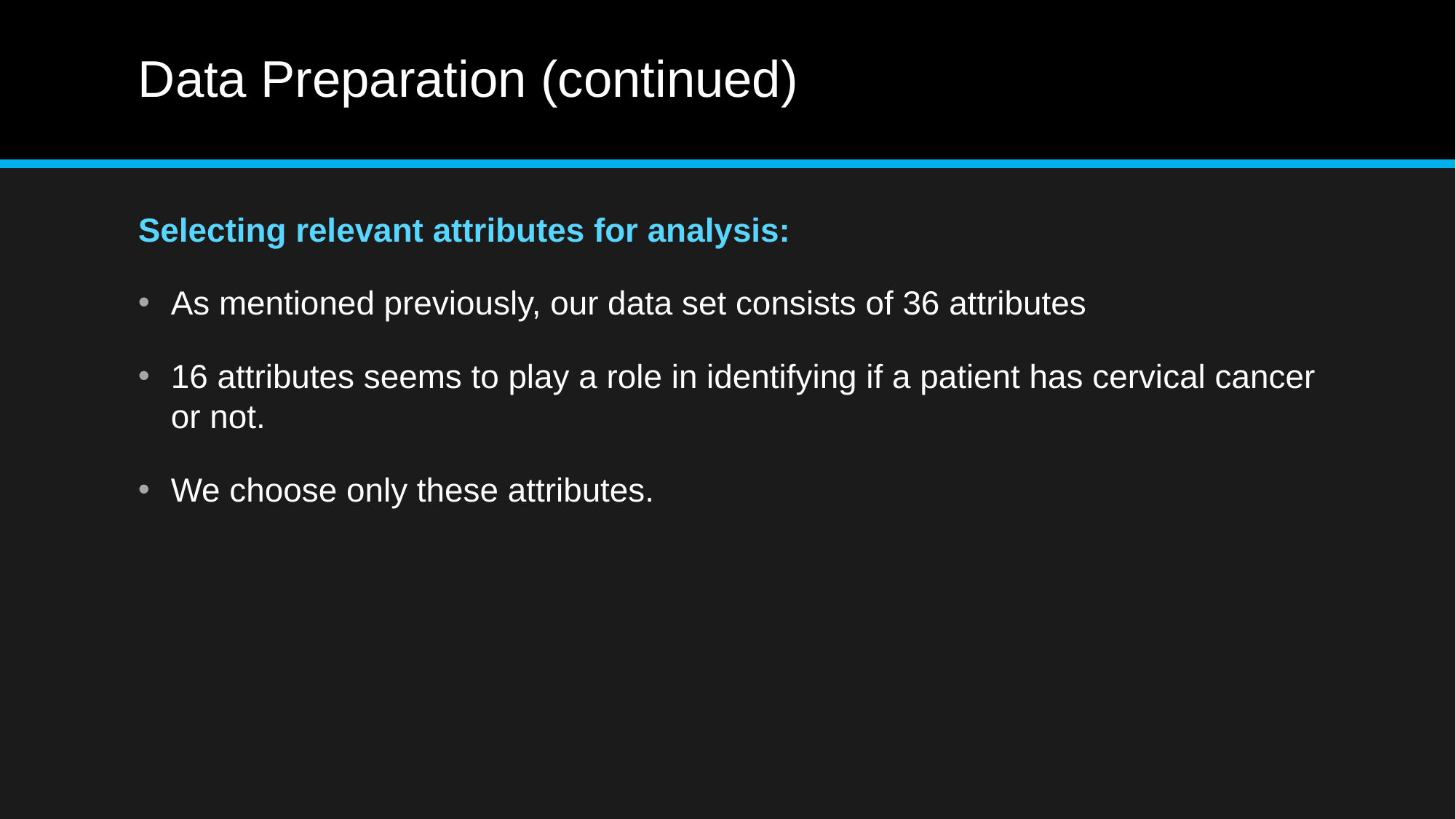

# Data Preparation (continued)
Selecting relevant attributes for analysis:
As mentioned previously, our data set consists of 36 attributes
16 attributes seems to play a role in identifying if a patient has cervical cancer or not.
We choose only these attributes.